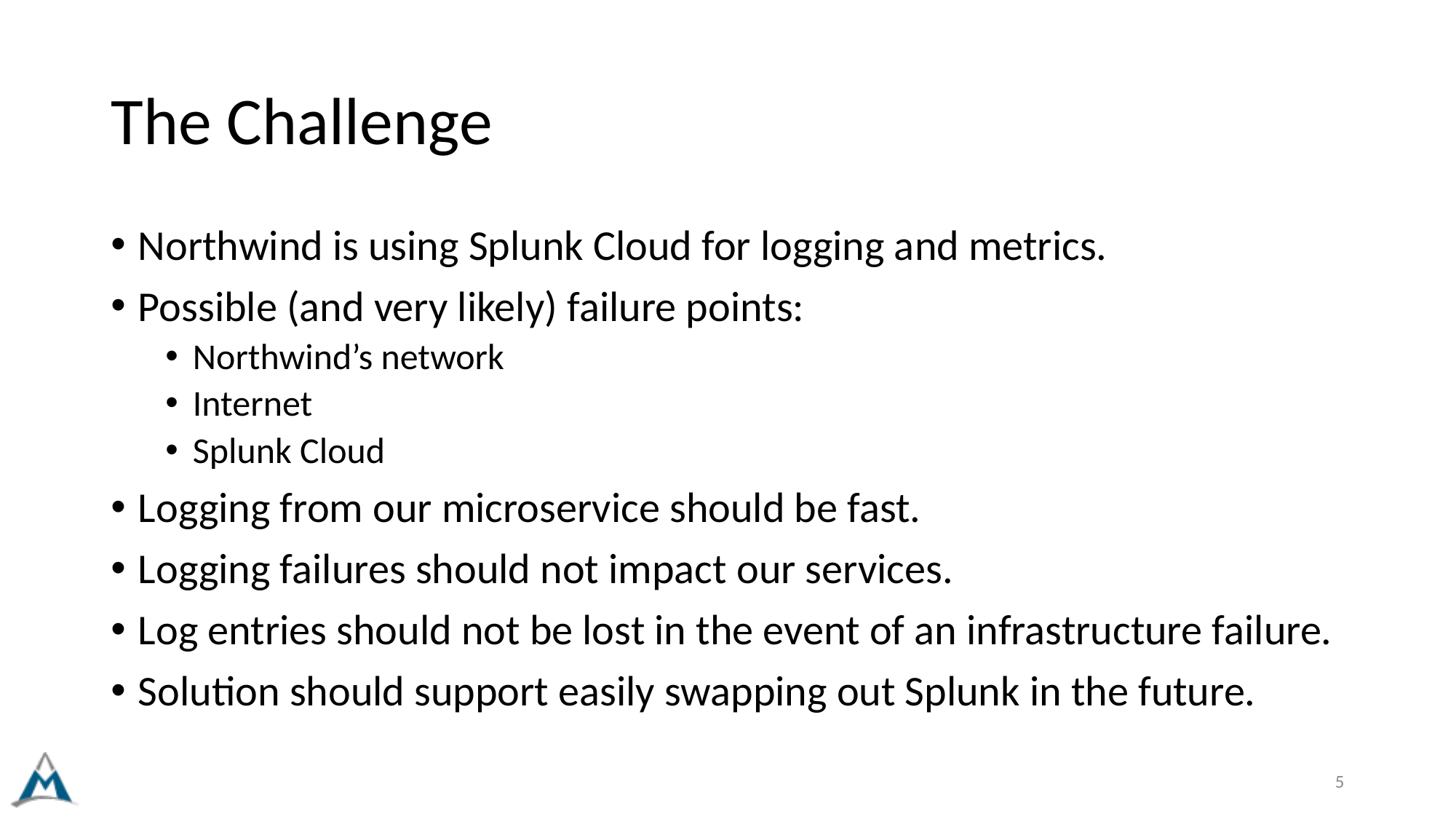

# The Challenge
Northwind is using Splunk Cloud for logging and metrics.
Possible (and very likely) failure points:
Northwind’s network
Internet
Splunk Cloud
Logging from our microservice should be fast.
Logging failures should not impact our services.
Log entries should not be lost in the event of an infrastructure failure.
Solution should support easily swapping out Splunk in the future.

5